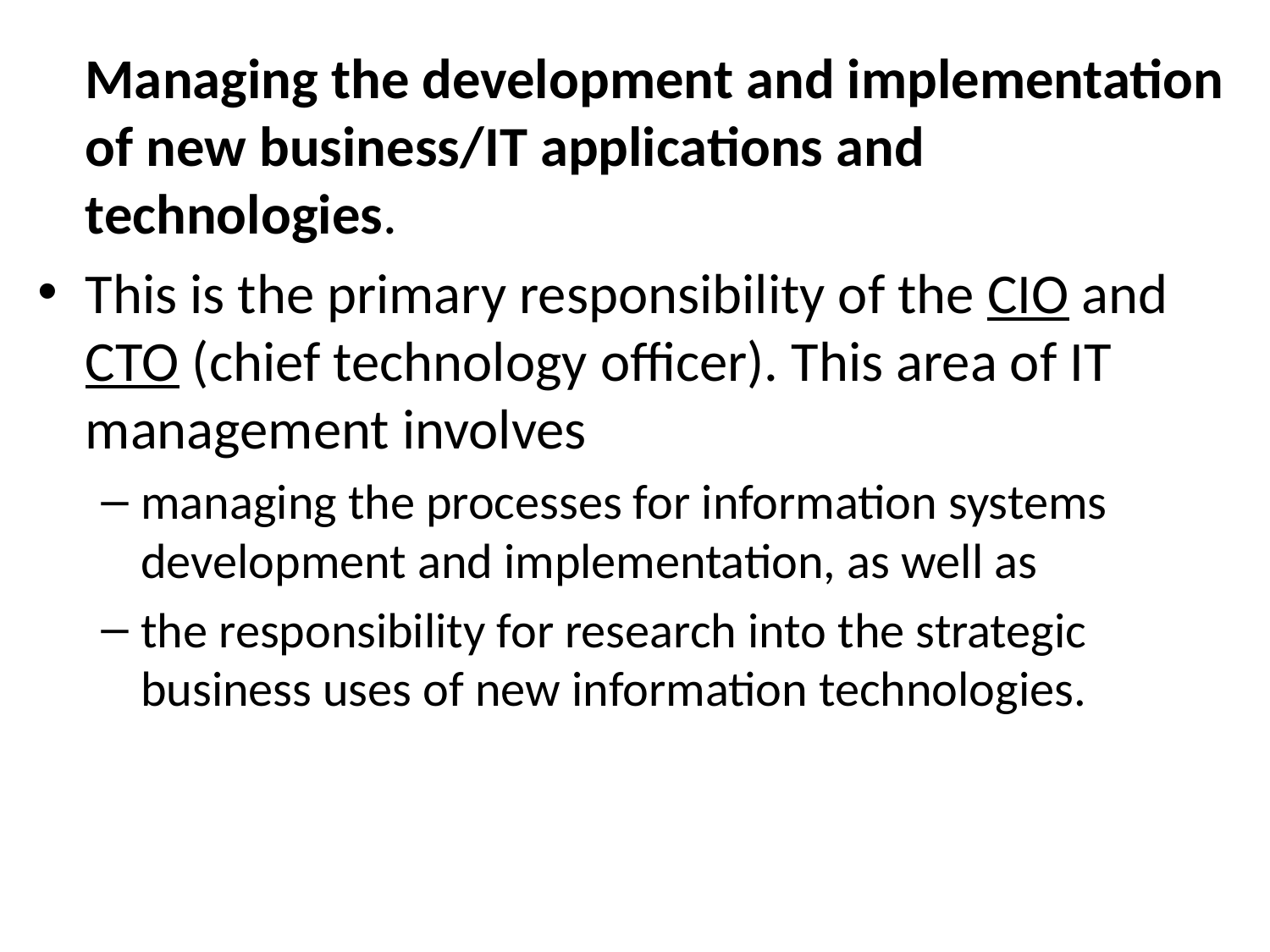

Managing the development and implementation of new business/IT applications and technologies.
This is the primary responsibility of the CIO and CTO (chief technology officer). This area of IT management involves
managing the processes for information systems development and implementation, as well as
the responsibility for research into the strategic business uses of new information technologies.